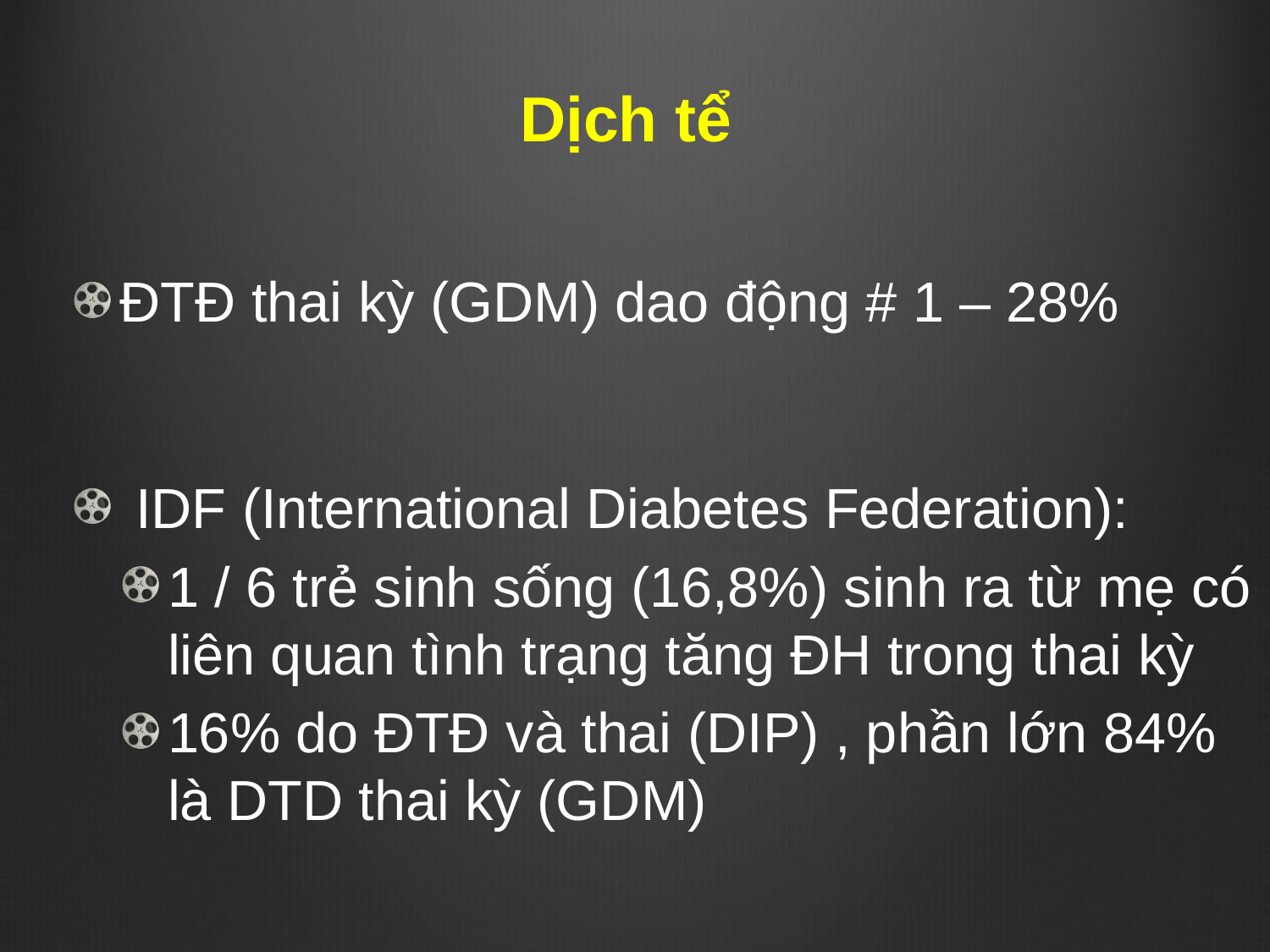

# Dịch tể
ĐTĐ thai kỳ (GDM) dao động # 1 – 28%

 IDF (International Diabetes Federation):
1 / 6 trẻ sinh sống (16,8%) sinh ra từ mẹ có liên quan tình trạng tăng ĐH trong thai kỳ
16% do ĐTĐ và thai (DIP) , phần lớn 84% là DTD thai kỳ (GDM)